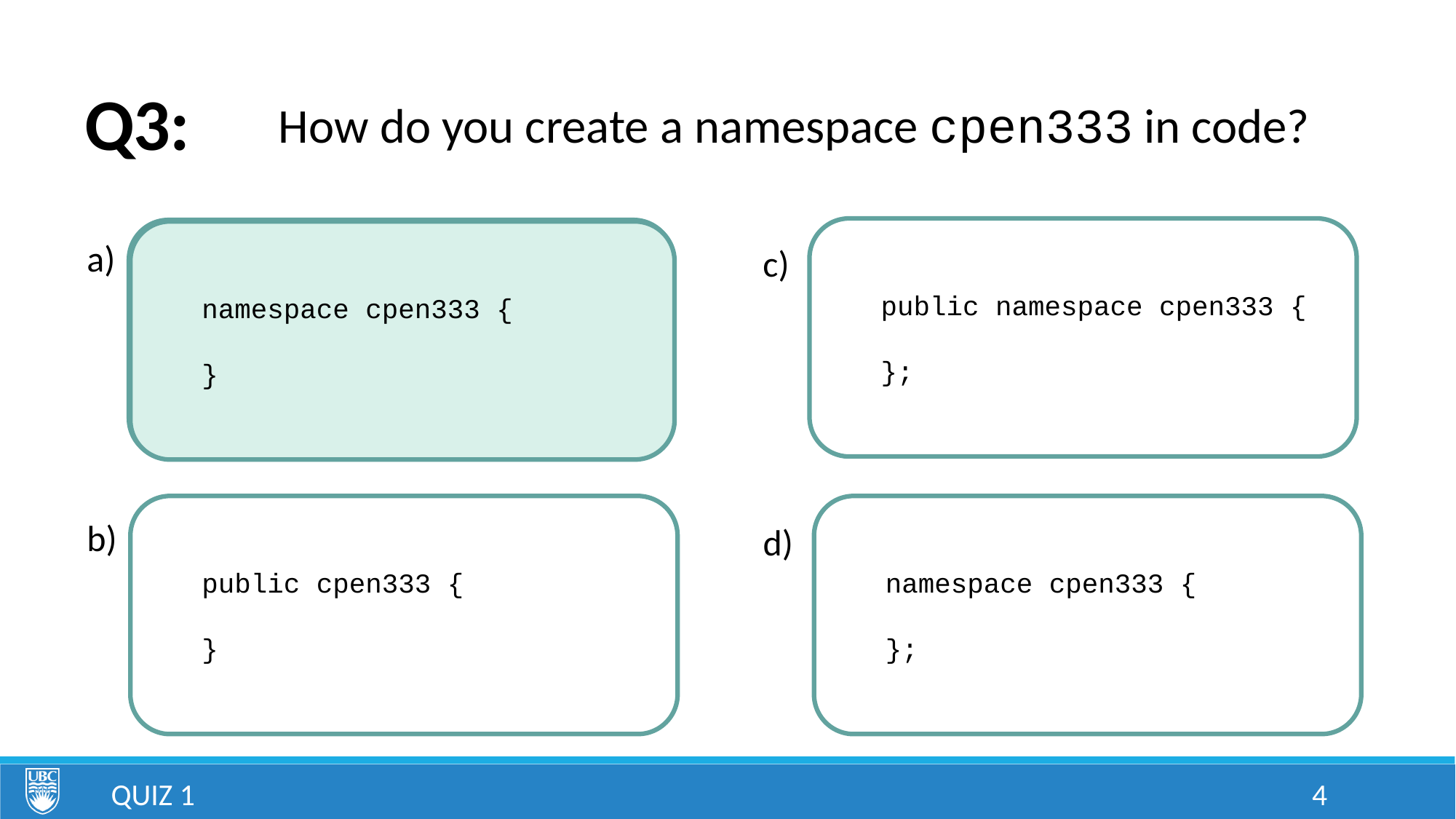

# Q3:
How do you create a namespace cpen333 in code?
   public namespace cpen333 {

   };
   namespace cpen333 {

   }
   namespace cpen333 {

   }
a)
c)
   public cpen333 {

   }
   namespace cpen333 {

   };
b)
d)
Quiz 1
4